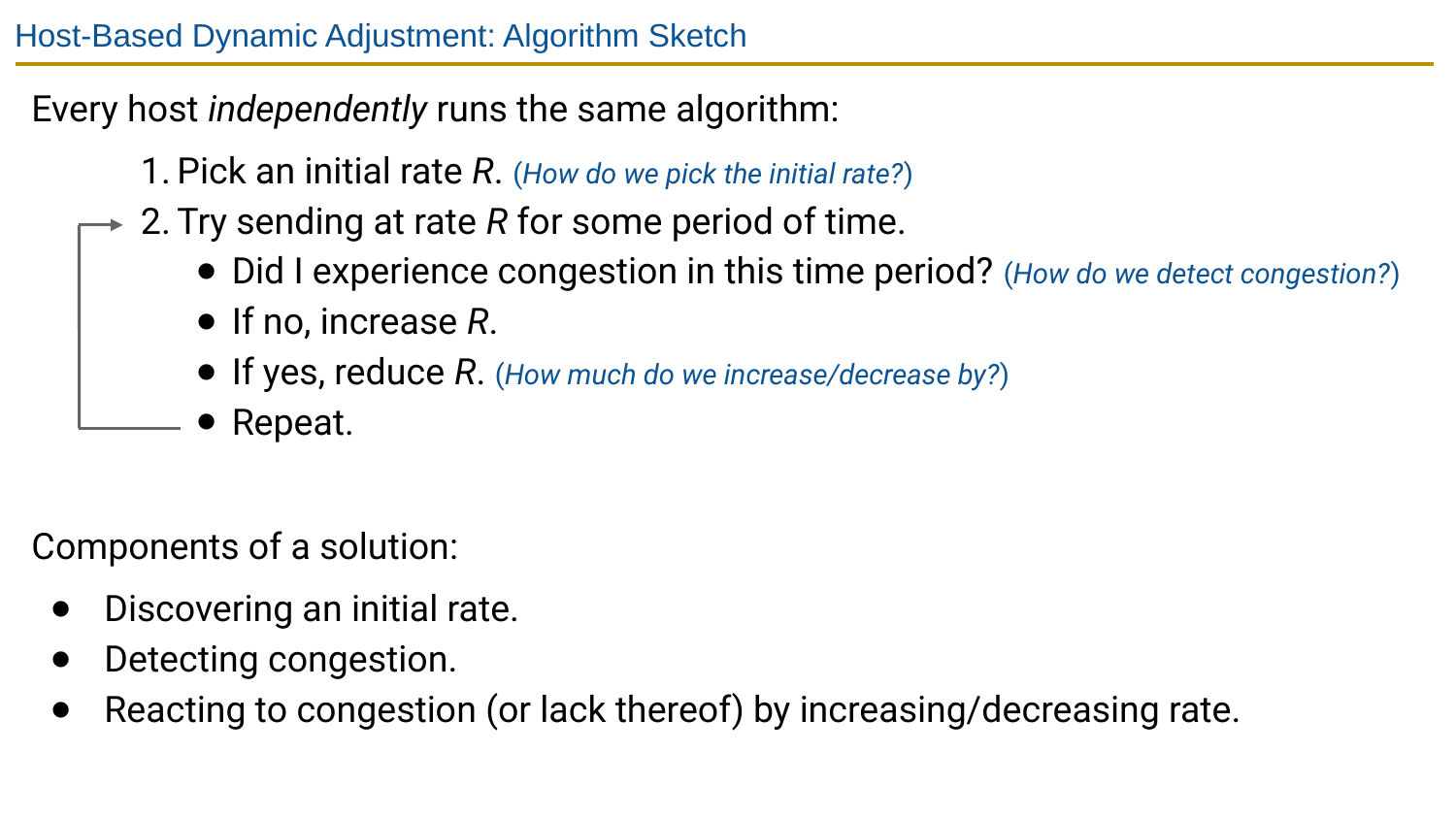

# Host-Based Dynamic Adjustment: Algorithm Sketch
Every host independently runs the same algorithm:
Pick an initial rate R. (How do we pick the initial rate?)
Try sending at rate R for some period of time.
Did I experience congestion in this time period? (How do we detect congestion?)
If no, increase R.
If yes, reduce R. (How much do we increase/decrease by?)
Repeat.

Components of a solution:
Discovering an initial rate.
Detecting congestion.
Reacting to congestion (or lack thereof) by increasing/decreasing rate.